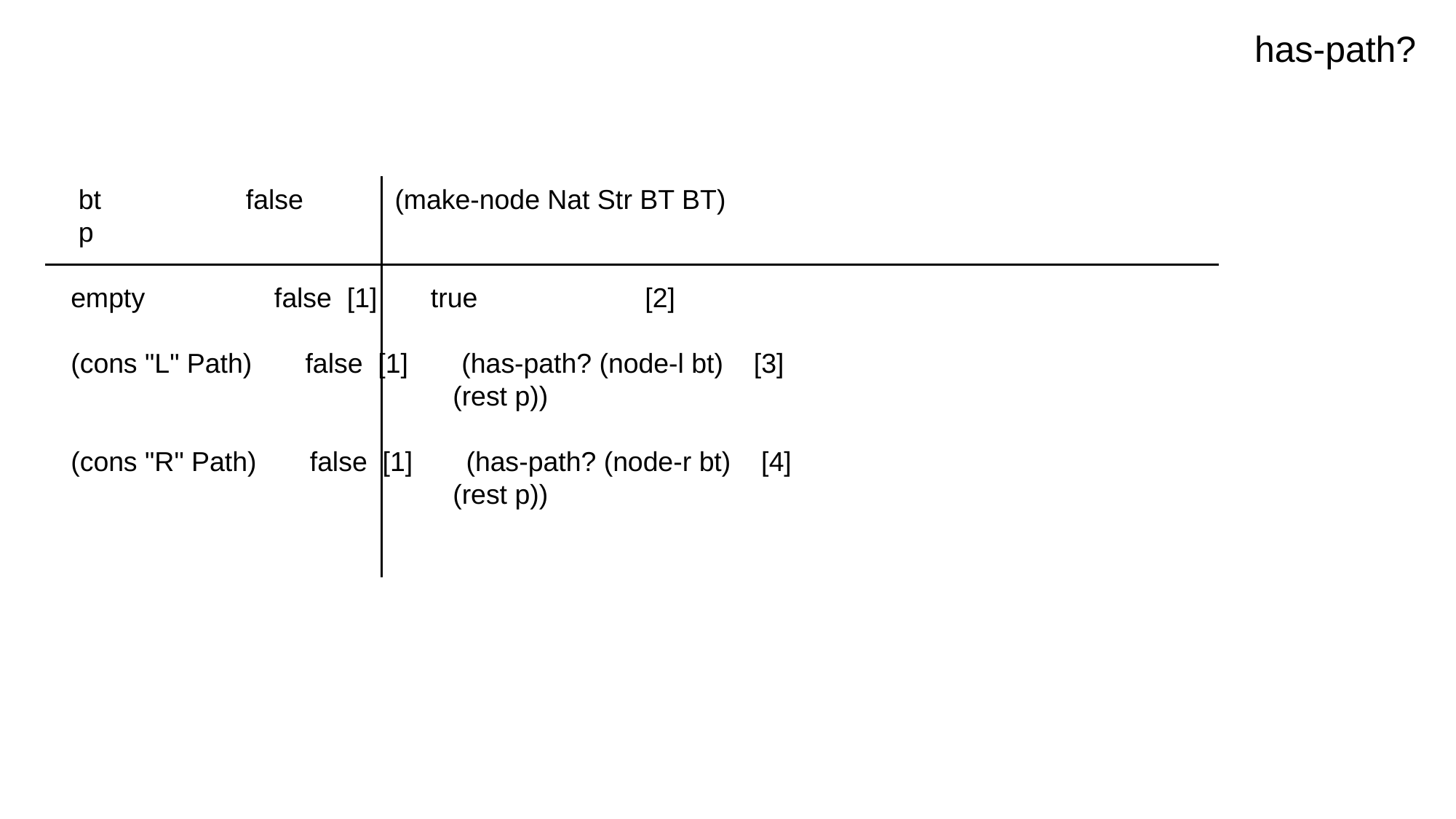

has-path?
 bt                   false            (make-node Nat Str BT BT)
 p

empty                 false  [1]       true                      [2]

(cons "L" Path)       false  [1]       (has-path? (node-l bt)    [3]
                                                  (rest p))

(cons "R" Path)       false  [1]       (has-path? (node-r bt)    [4]
                                                  (rest p))